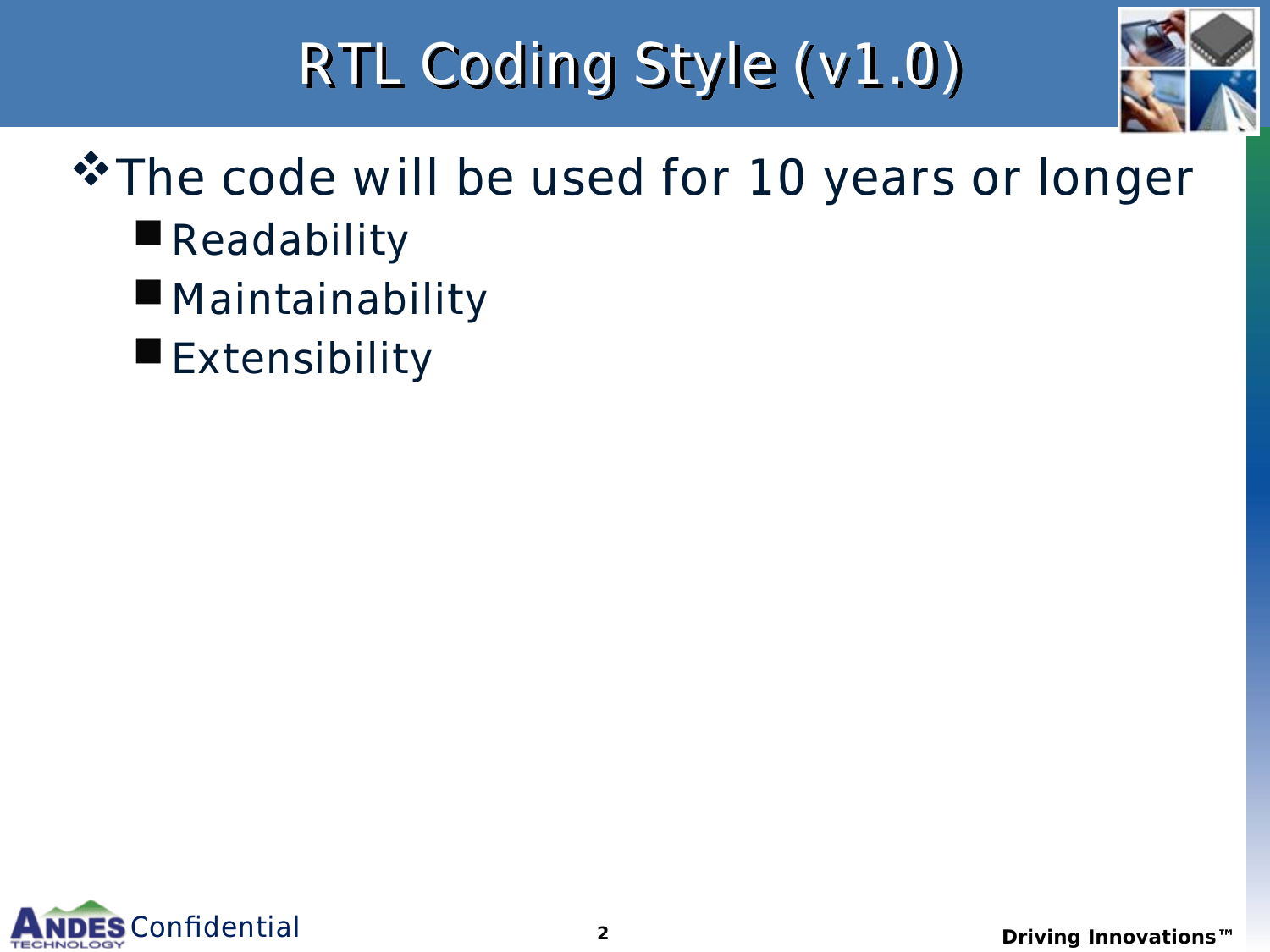

# RTL Coding Style (v1.0)
The code will be used for 10 years or longer
Readability
Maintainability
Extensibility